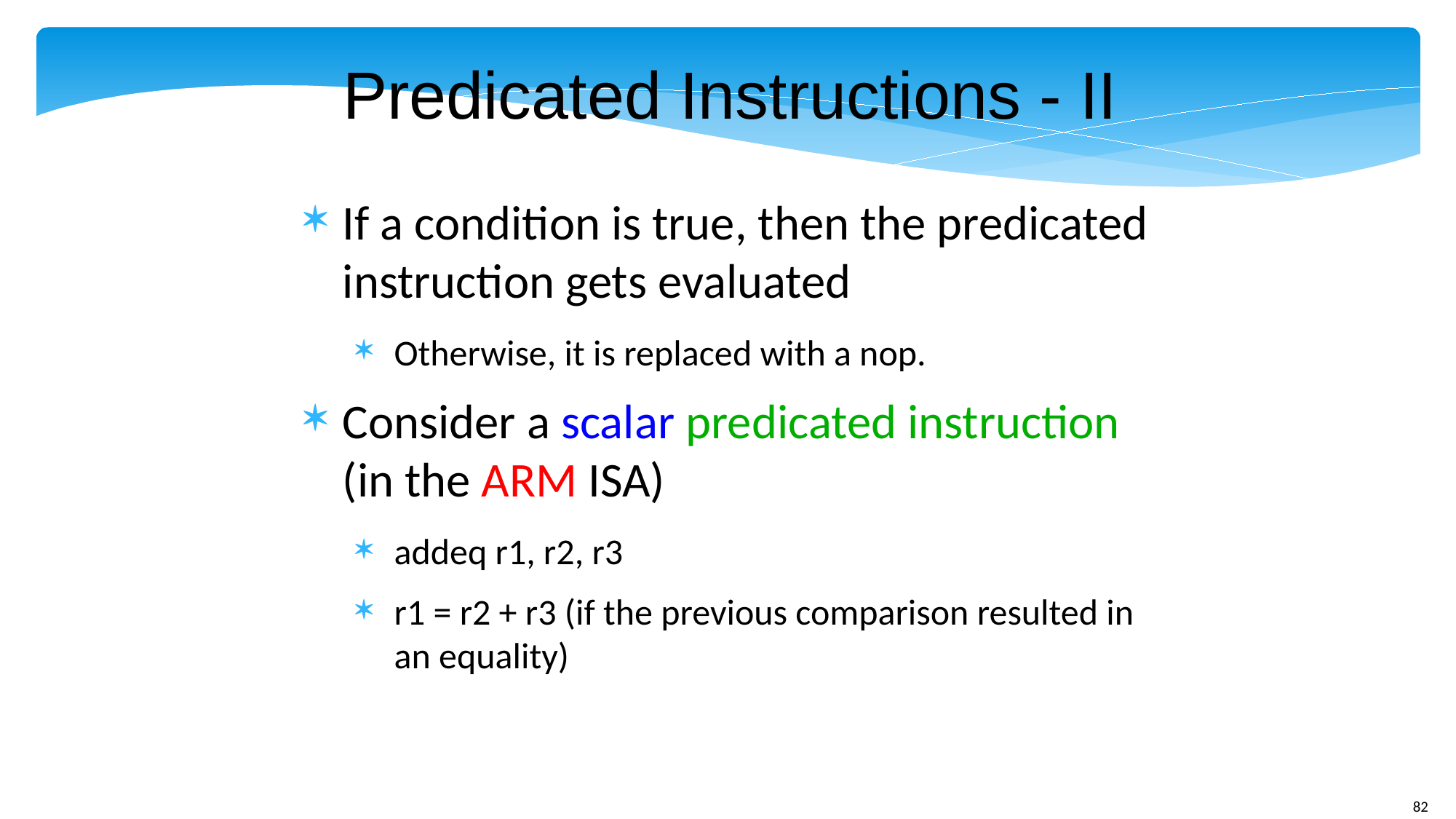

Predicated Instructions - II
If a condition is true, then the predicated instruction gets evaluated
Otherwise, it is replaced with a nop.
Consider a scalar predicated instruction (in the ARM ISA)
addeq r1, r2, r3
r1 = r2 + r3 (if the previous comparison resulted in an equality)